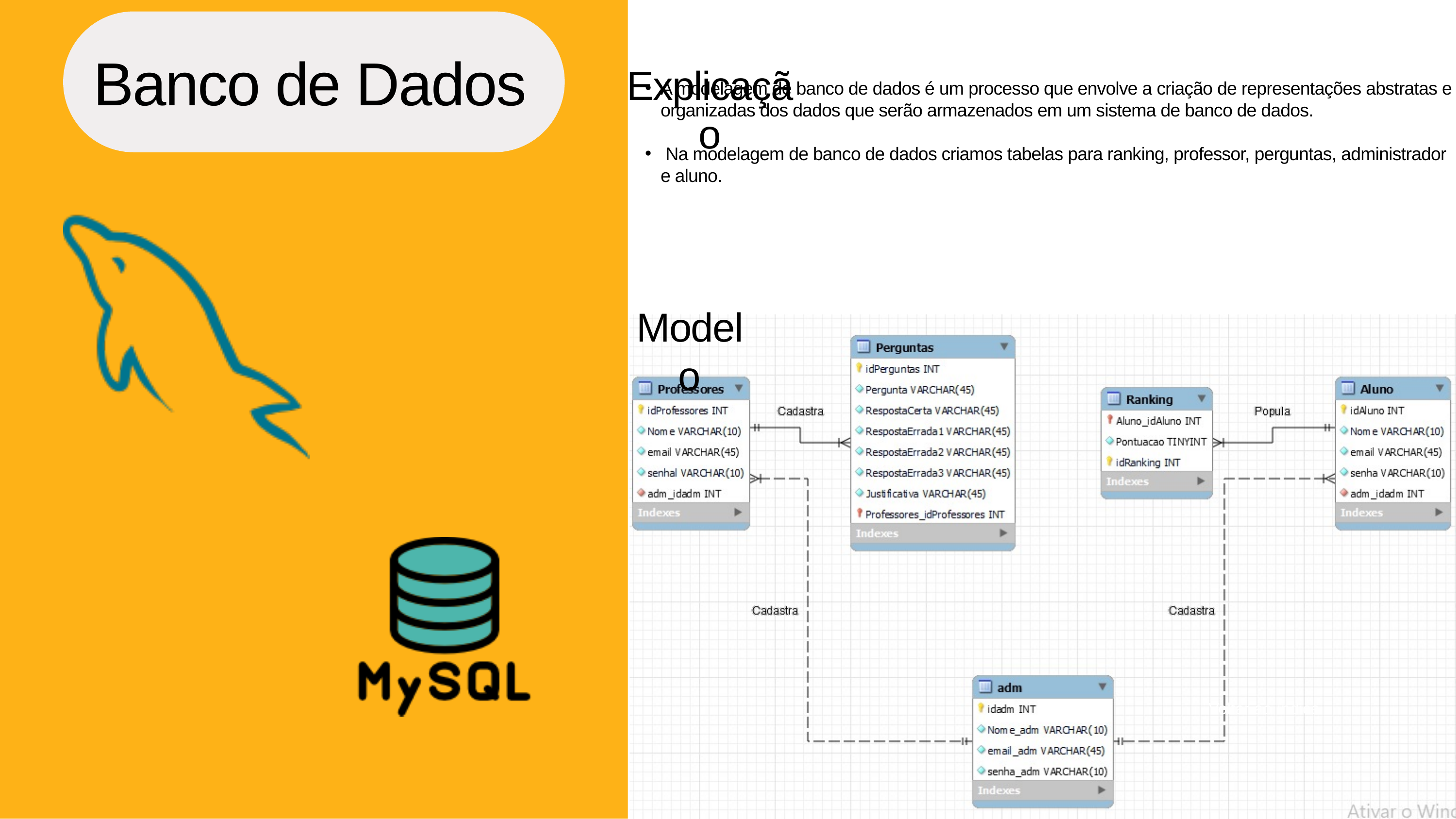

Explicação
Banco de Dados
A modelagem de banco de dados é um processo que envolve a criação de representações abstratas e organizadas dos dados que serão armazenados em um sistema de banco de dados.

 Na modelagem de banco de dados criamos tabelas para ranking, professor, perguntas, administrador e aluno.

  Modelo

Voltar ao índice